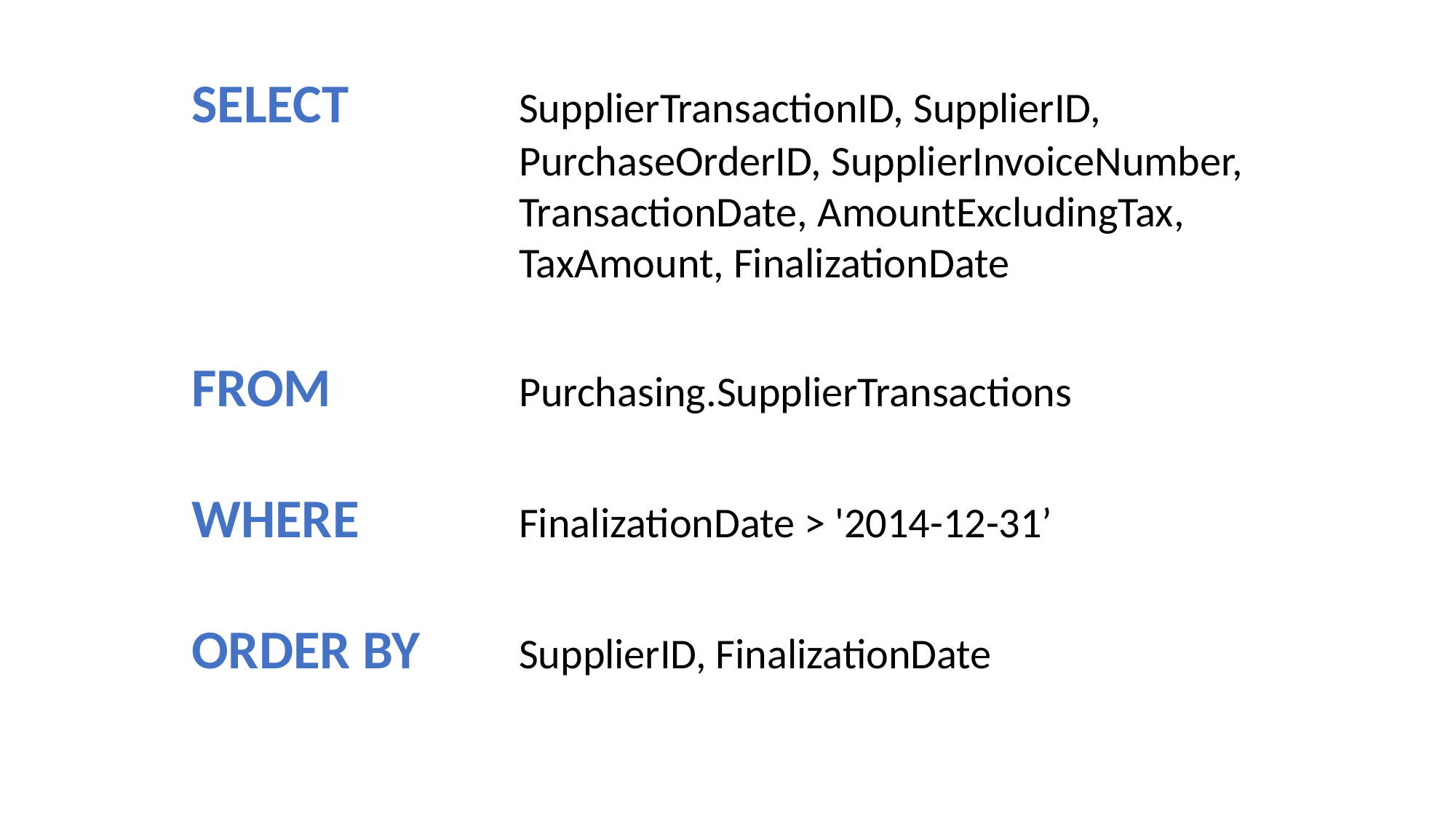

SELECT		SupplierTransactionID, SupplierID, 				PurchaseOrderID, SupplierInvoiceNumber, 			TransactionDate, AmountExcludingTax, 			TaxAmount, FinalizationDate

FROM		Purchasing.SupplierTransactions

WHERE 		FinalizationDate > '2014-12-31’

ORDER BY 	SupplierID, FinalizationDate